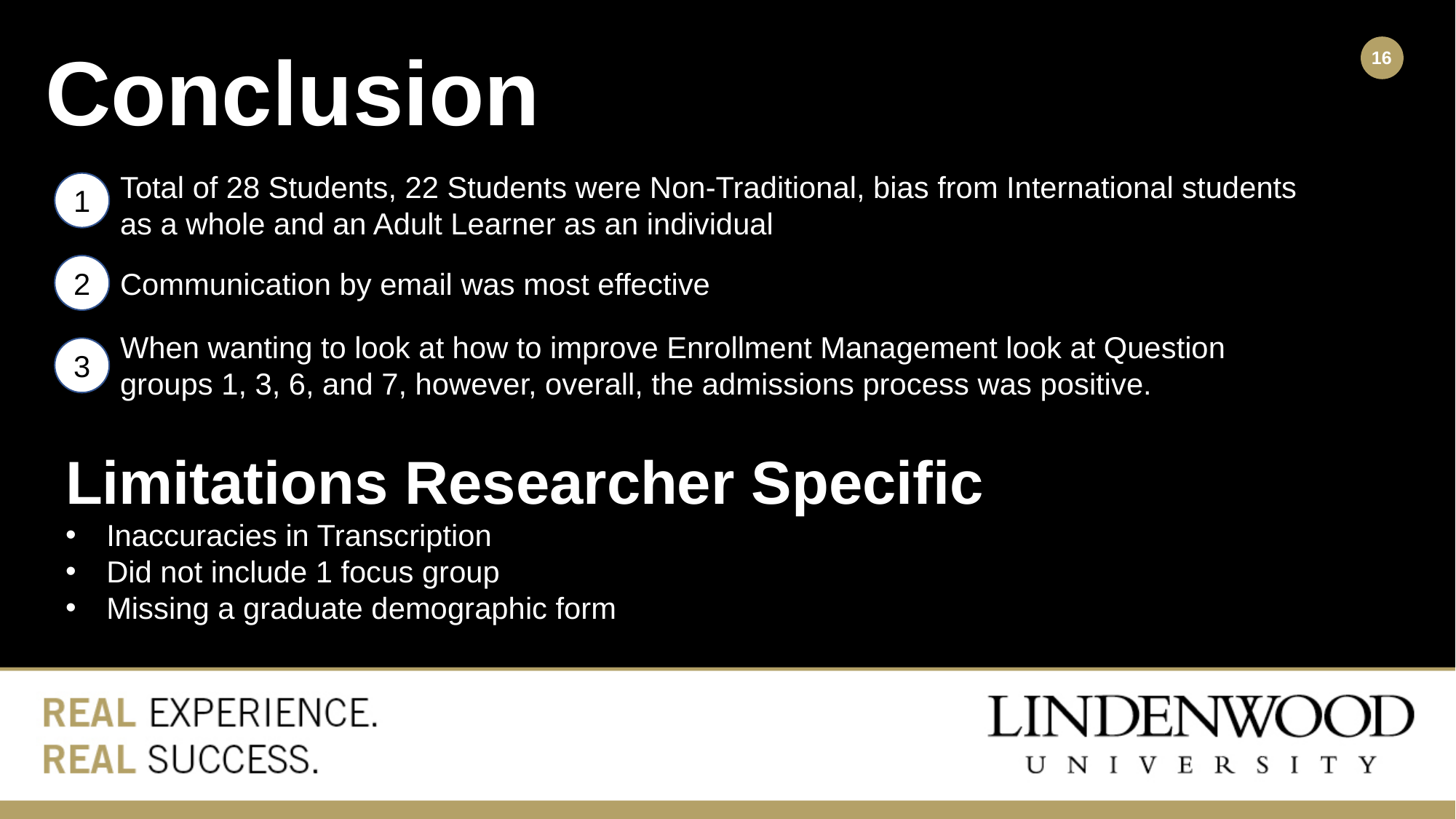

Conclusion
Total of 28 Students, 22 Students were Non-Traditional, bias from International students as a whole and an Adult Learner as an individual
1
2
Communication by email was most effective
When wanting to look at how to improve Enrollment Management look at Question groups 1, 3, 6, and 7, however, overall, the admissions process was positive.
3
Limitations Researcher Specific
Inaccuracies in Transcription
Did not include 1 focus group
Missing a graduate demographic form